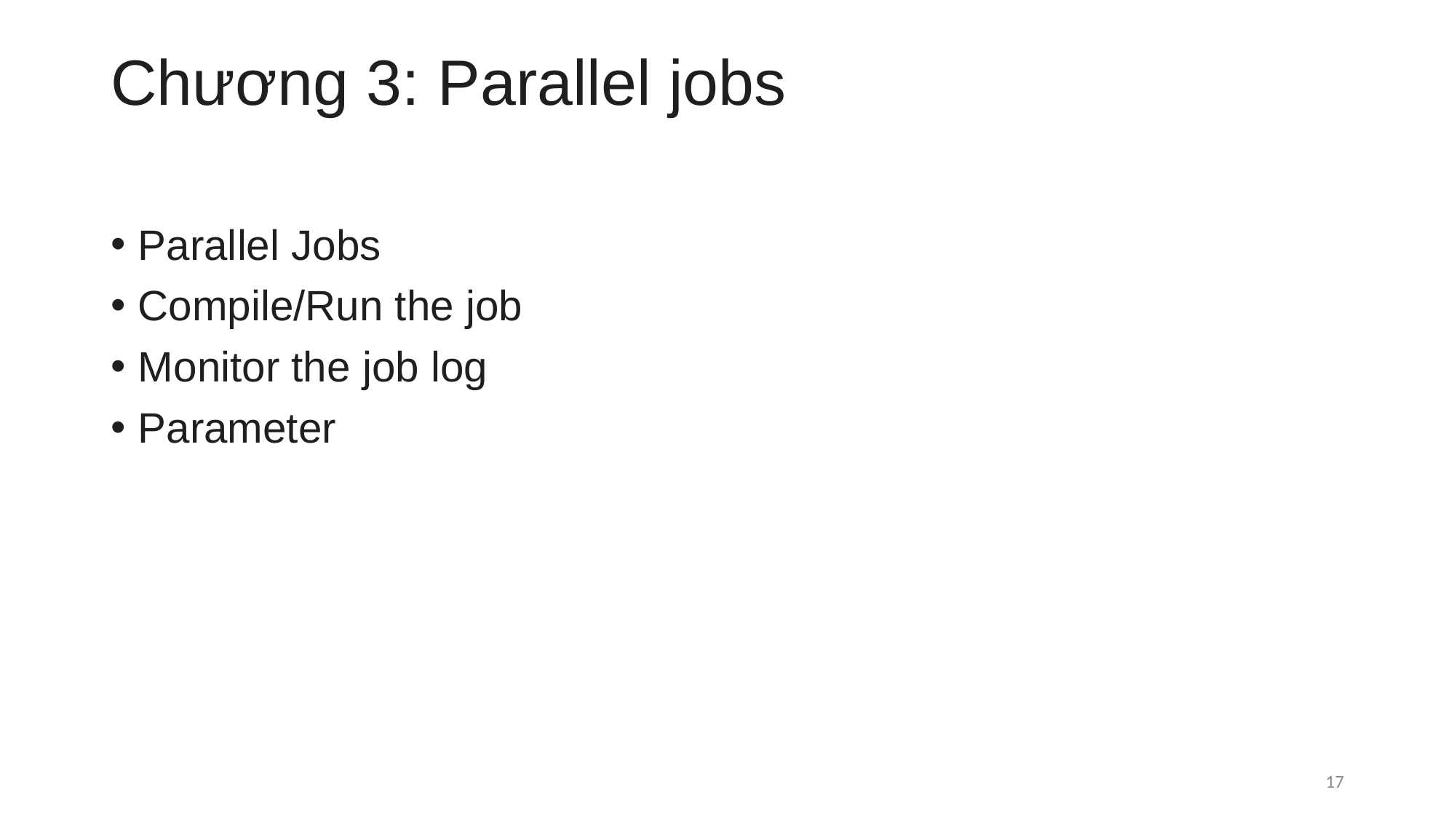

# Chương 3: Parallel jobs
Parallel Jobs
Compile/Run the job
Monitor the job log
Parameter
17